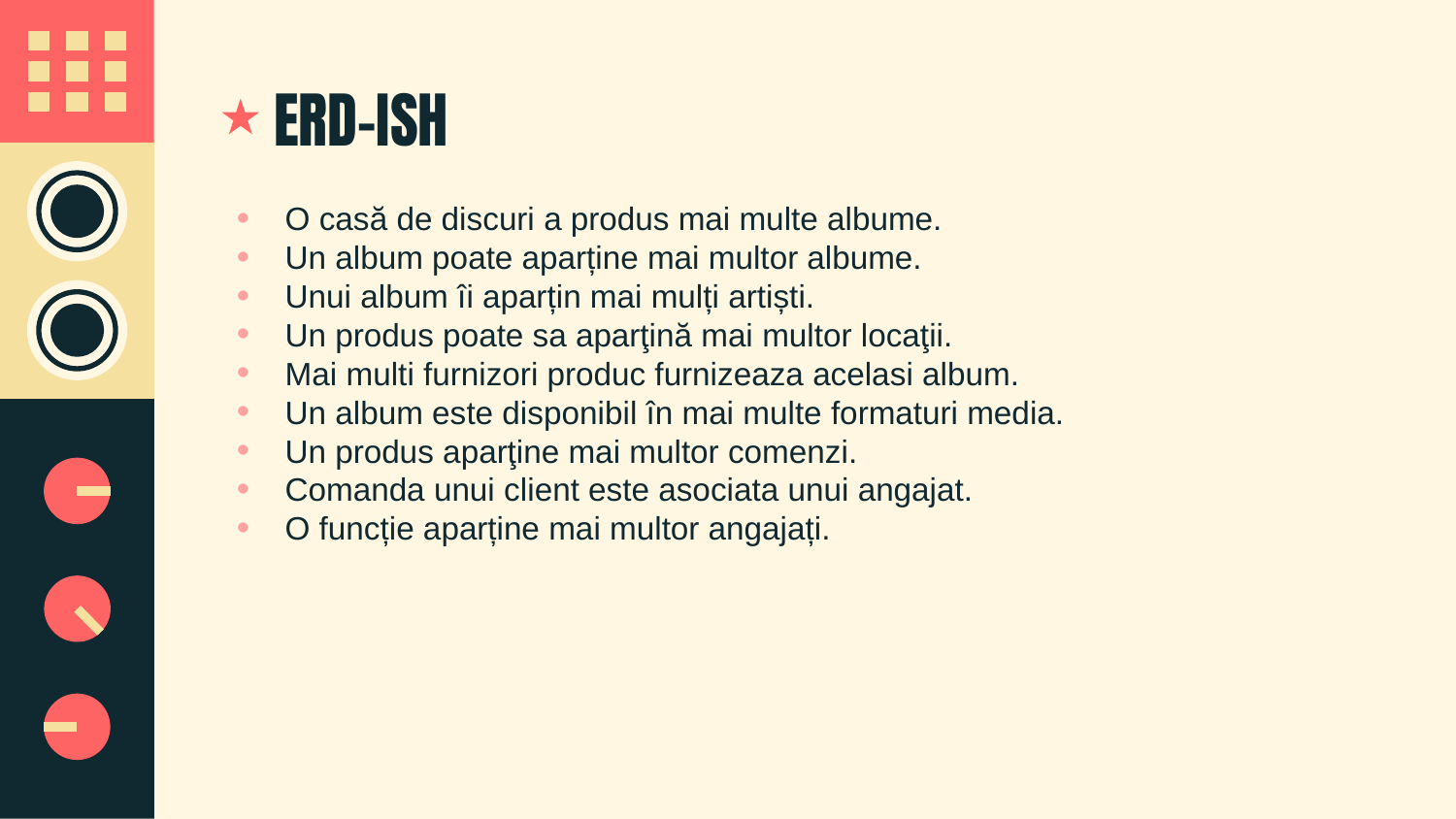

# ERD-ISH

O casă de discuri a produs mai multe albume.
Un album poate aparține mai multor albume.
Unui album îi aparțin mai mulți artiști.
Un produs poate sa aparţină mai multor locaţii.
Mai multi furnizori produc furnizeaza acelasi album.
Un album este disponibil în mai multe formaturi media.
Un produs aparţine mai multor comenzi.
Comanda unui client este asociata unui angajat.
O funcție aparține mai multor angajați.